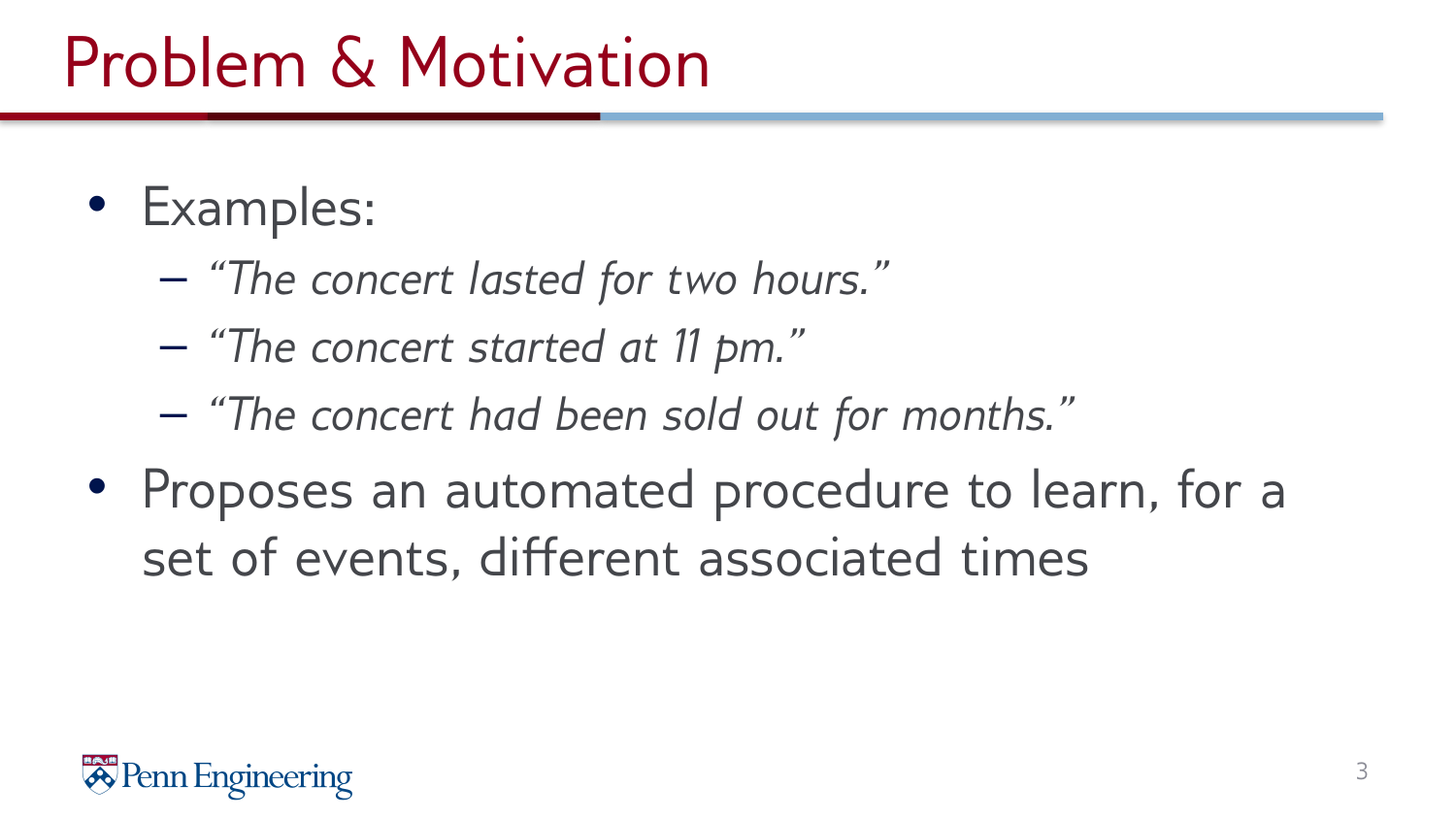

# Problem & Motivation
Examples:
“The concert lasted for two hours.”
“The concert started at 11 pm.”
“The concert had been sold out for months.”
Proposes an automated procedure to learn, for a set of events, different associated times
3